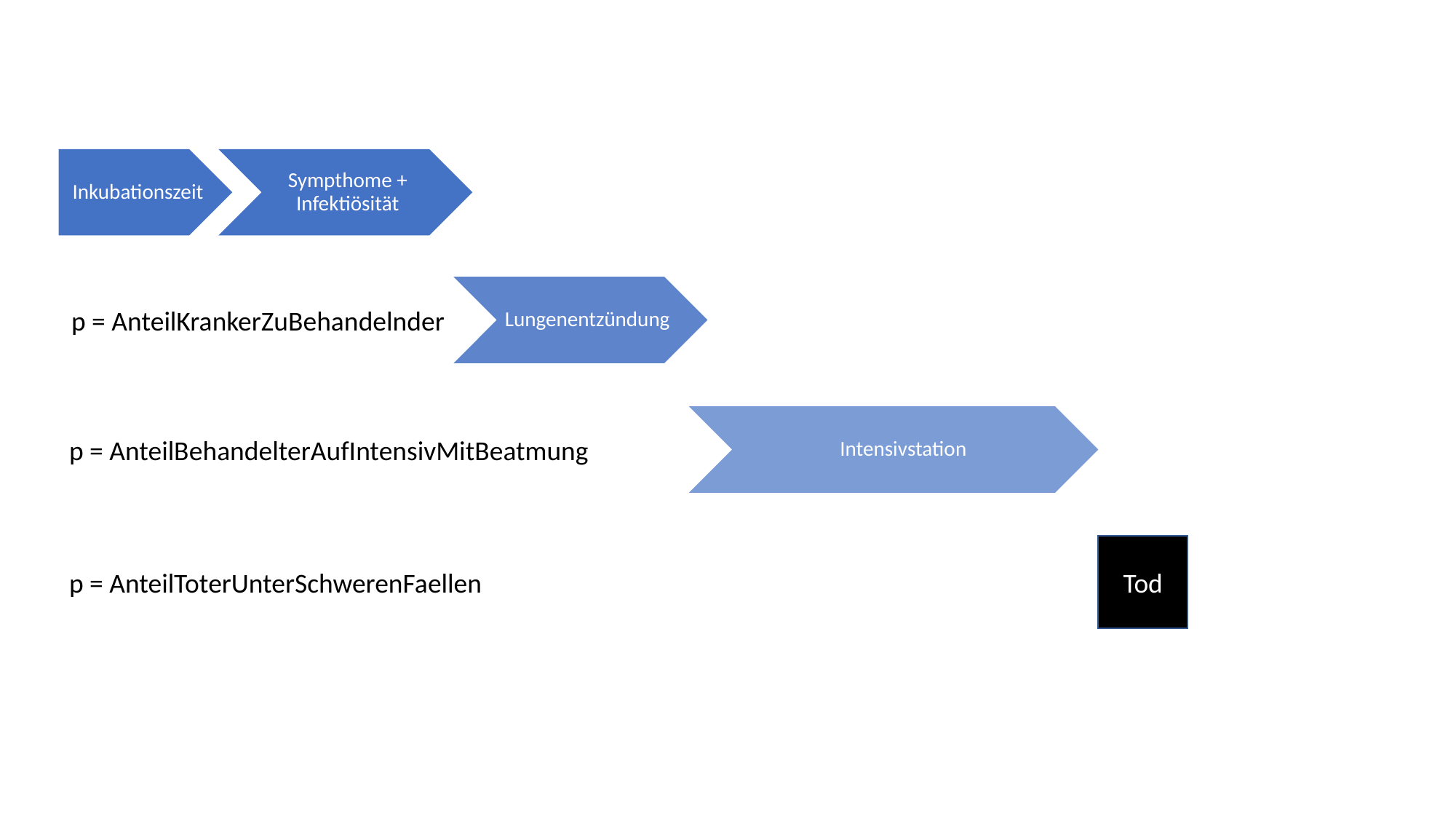

Inkubationszeit
Sympthome + Infektiösität

Lungenentzündung
p = AnteilKrankerZuBehandelnder

Intensivstation
p = AnteilBehandelterAufIntensivMitBeatmung
Tod
p = AnteilToterUnterSchwerenFaellen